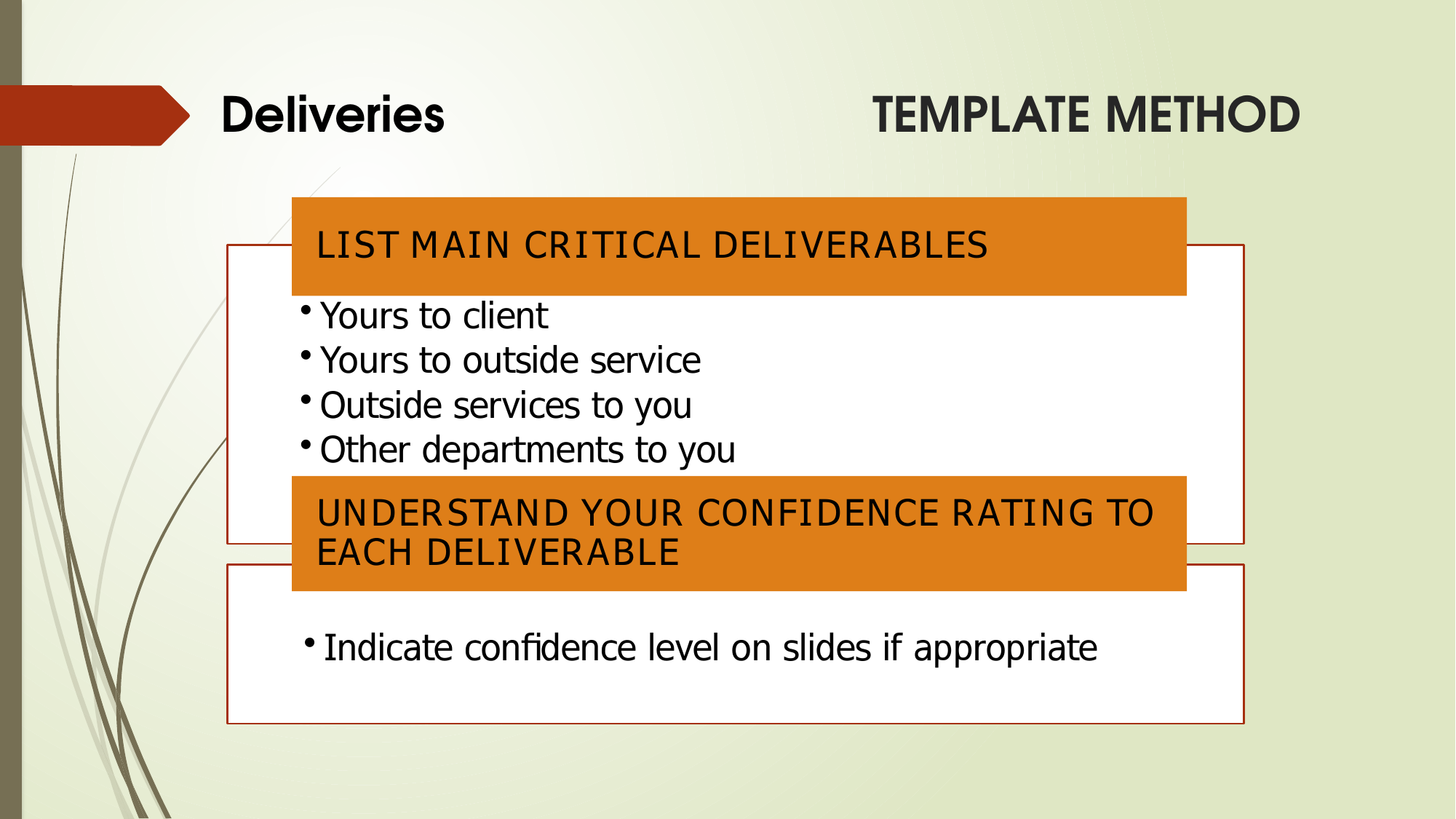

Deliveries
# TEMPLATE METHOD

LIST MAIN CRITICAL DELIVERABLES
Yours to client
Yours to outside service
Outside services to you
Other departments to you

UNDERSTAND YOUR CONFIDENCE RATING TO EACH DELIVERABLE
Indicate confidence level on slides if appropriate